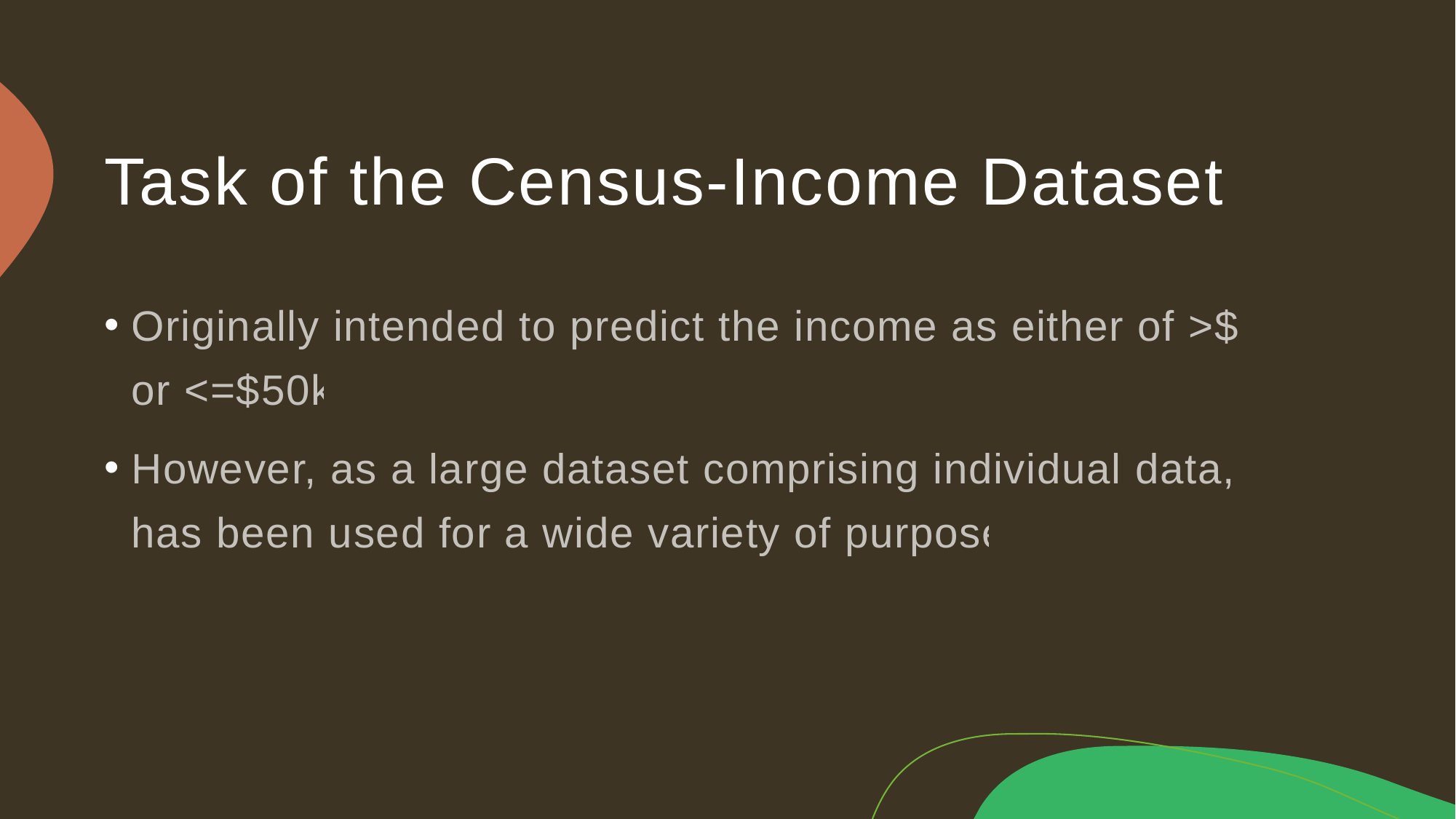

# Task of the Census-Income Dataset
Originally intended to predict the income as either of >$50k or <=$50k
However, as a large dataset comprising individual data, this has been used for a wide variety of purposes.